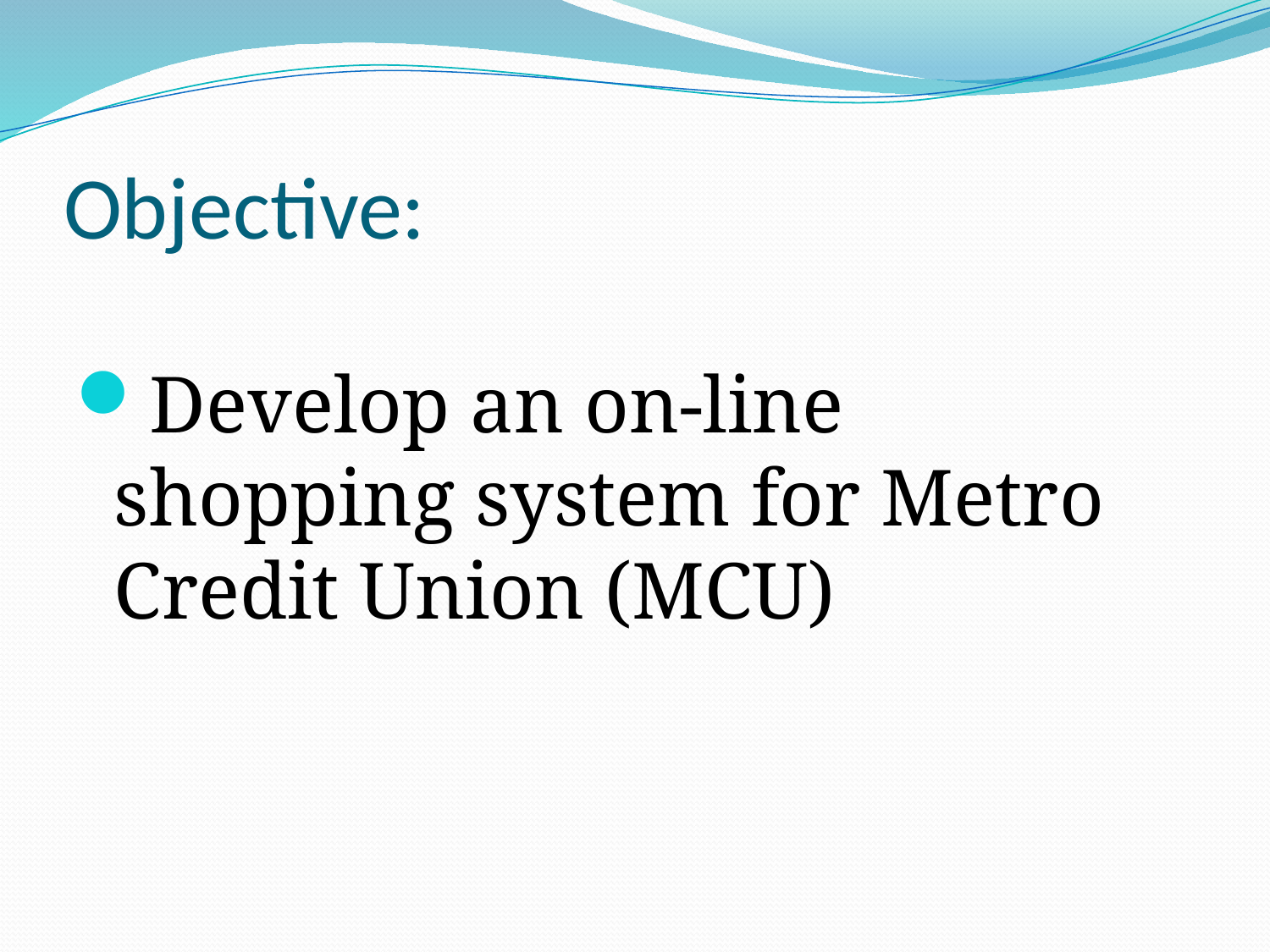

# Objective:
Develop an on-line shopping system for Metro Credit Union (MCU)